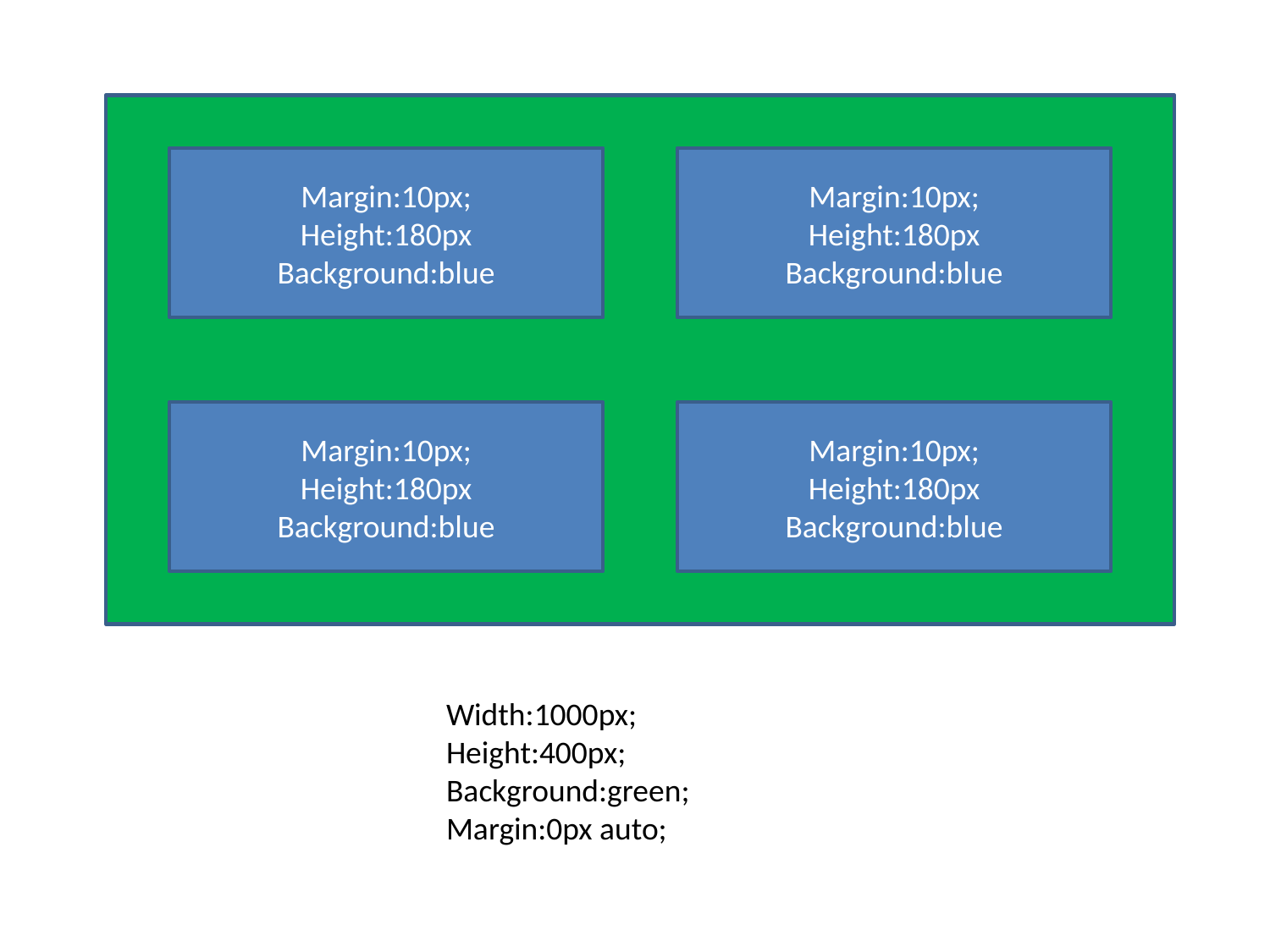

Margin:10px;
Height:180px
Background:blue
Margin:10px;
Height:180px
Background:blue
Margin:10px;
Height:180px
Background:blue
Margin:10px;
Height:180px
Background:blue
Width:1000px;
Height:400px;
Background:green;
Margin:0px auto;